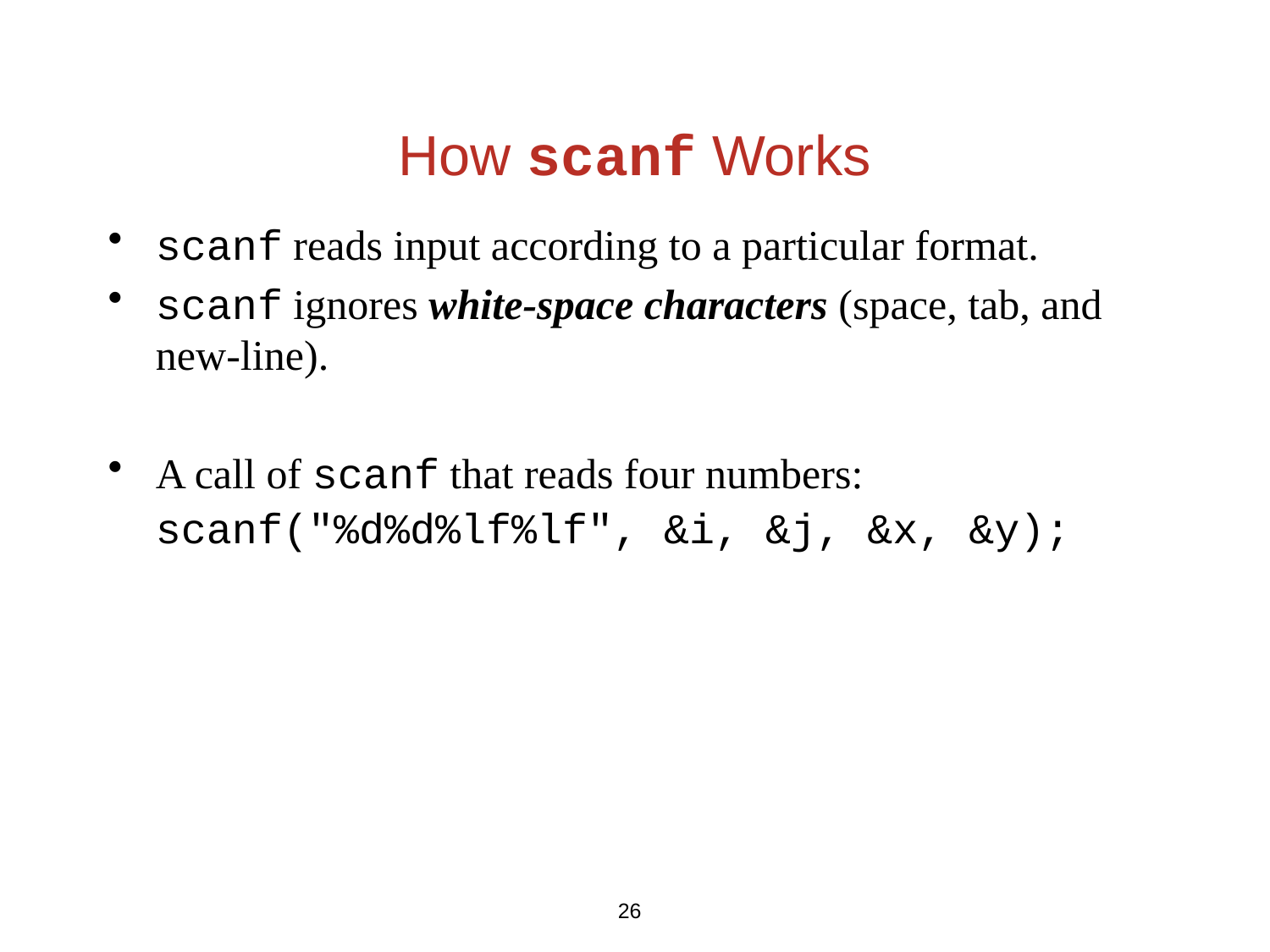

How scanf Works
scanf reads input according to a particular format.
scanf ignores white-space characters (space, tab, and new-line).

A call of scanf that reads four numbers:
	scanf("%d%d%lf%lf", &i, &j, &x, &y);

26